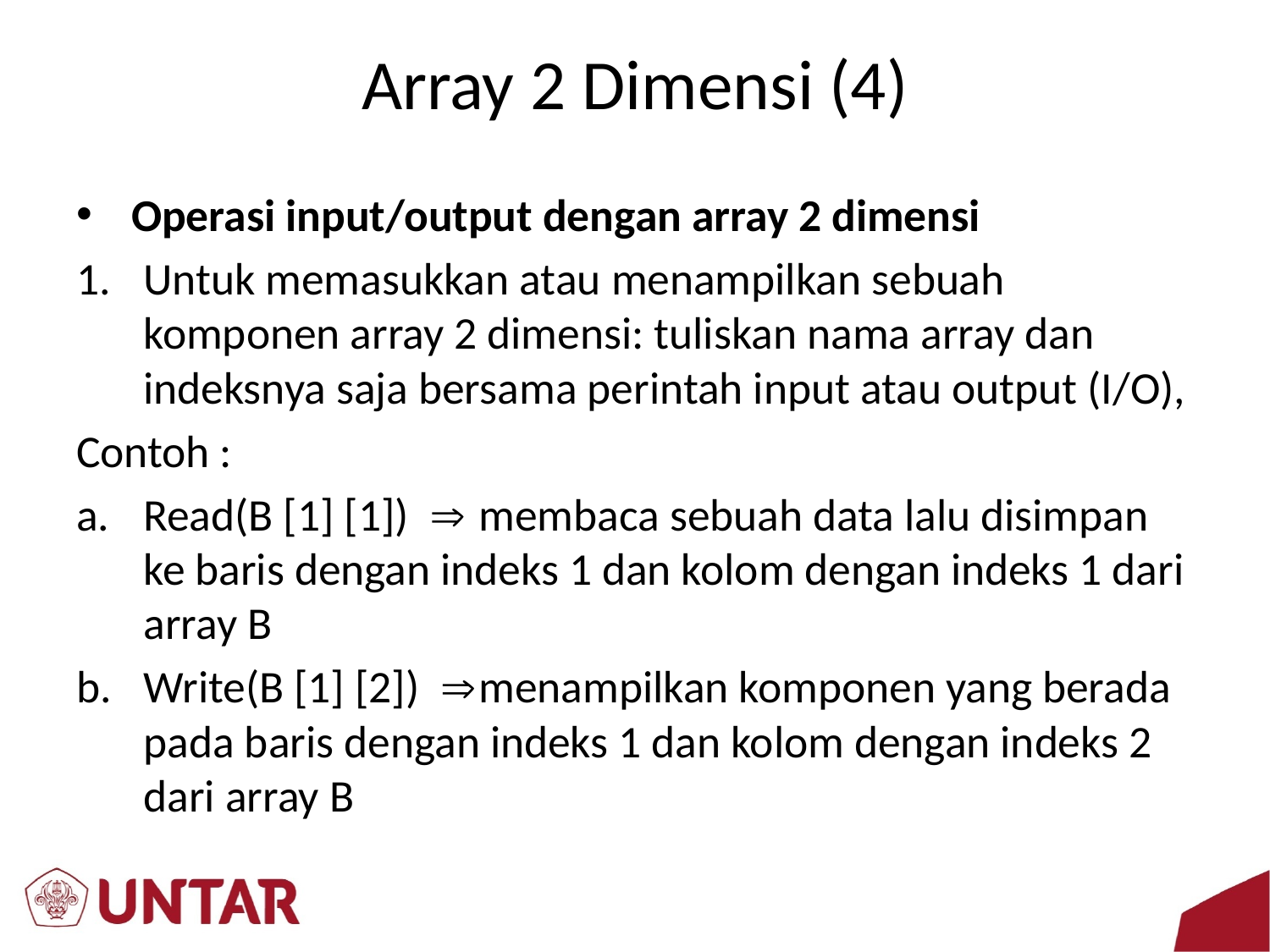

# Array 2 Dimensi (4)
Operasi input/output dengan array 2 dimensi
Untuk memasukkan atau menampilkan sebuah komponen array 2 dimensi: tuliskan nama array dan indeksnya saja bersama perintah input atau output (I/O),
Contoh :
Read(B [1] [1])  ⇒	membaca sebuah data lalu disimpan ke baris dengan indeks 1 dan kolom dengan indeks 1 dari array B
Write(B [1] [2])  ⇒	menampilkan komponen yang berada pada baris dengan indeks 1 dan kolom dengan indeks 2 dari array B